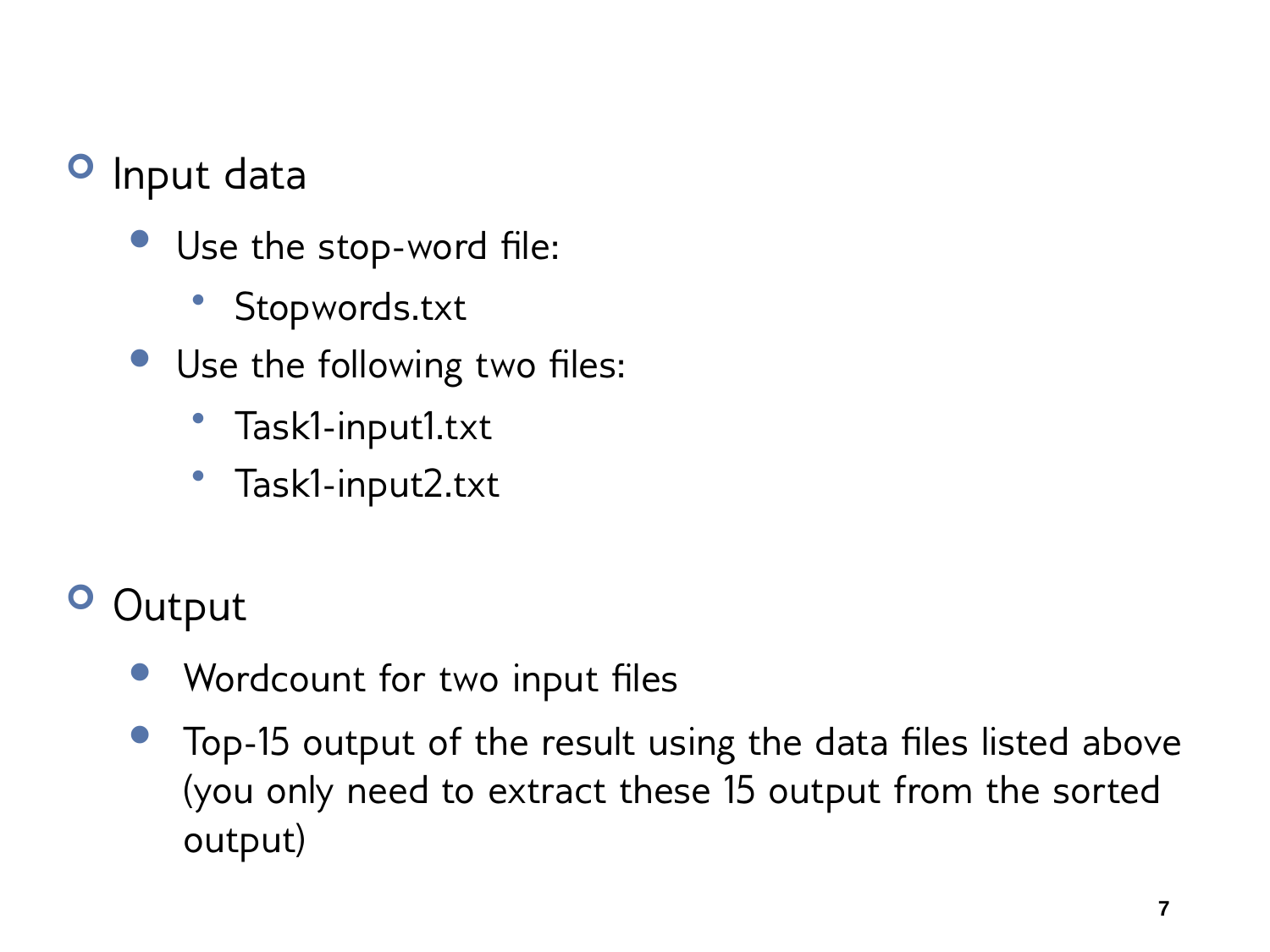

Input data
Use the stop-word file:
Stopwords.txt
Use the following two files:
Task1-input1.txt
Task1-input2.txt

Output
Wordcount for two input files
Top-15 output of the result using the data files listed above (you only need to extract these 15 output from the sorted output)

7